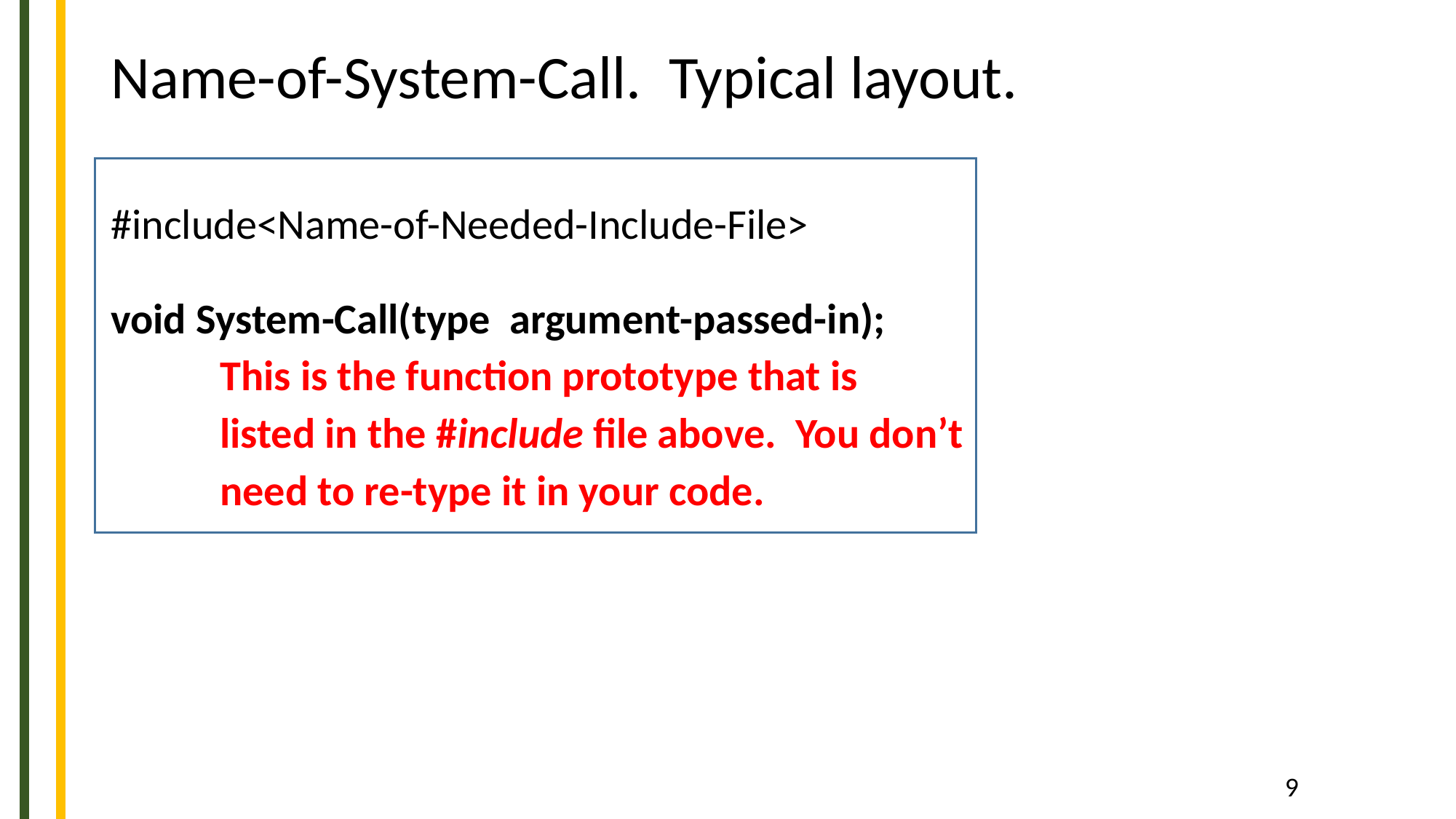

# Name-of-System-Call.  Typical layout.

#include<Name-of-Needed-Include-File>

void System-Call(type  argument-passed-in);
	This is the function prototype that is
	listed in the #include file above.  You don’t
	need to re-type it in your code.

9